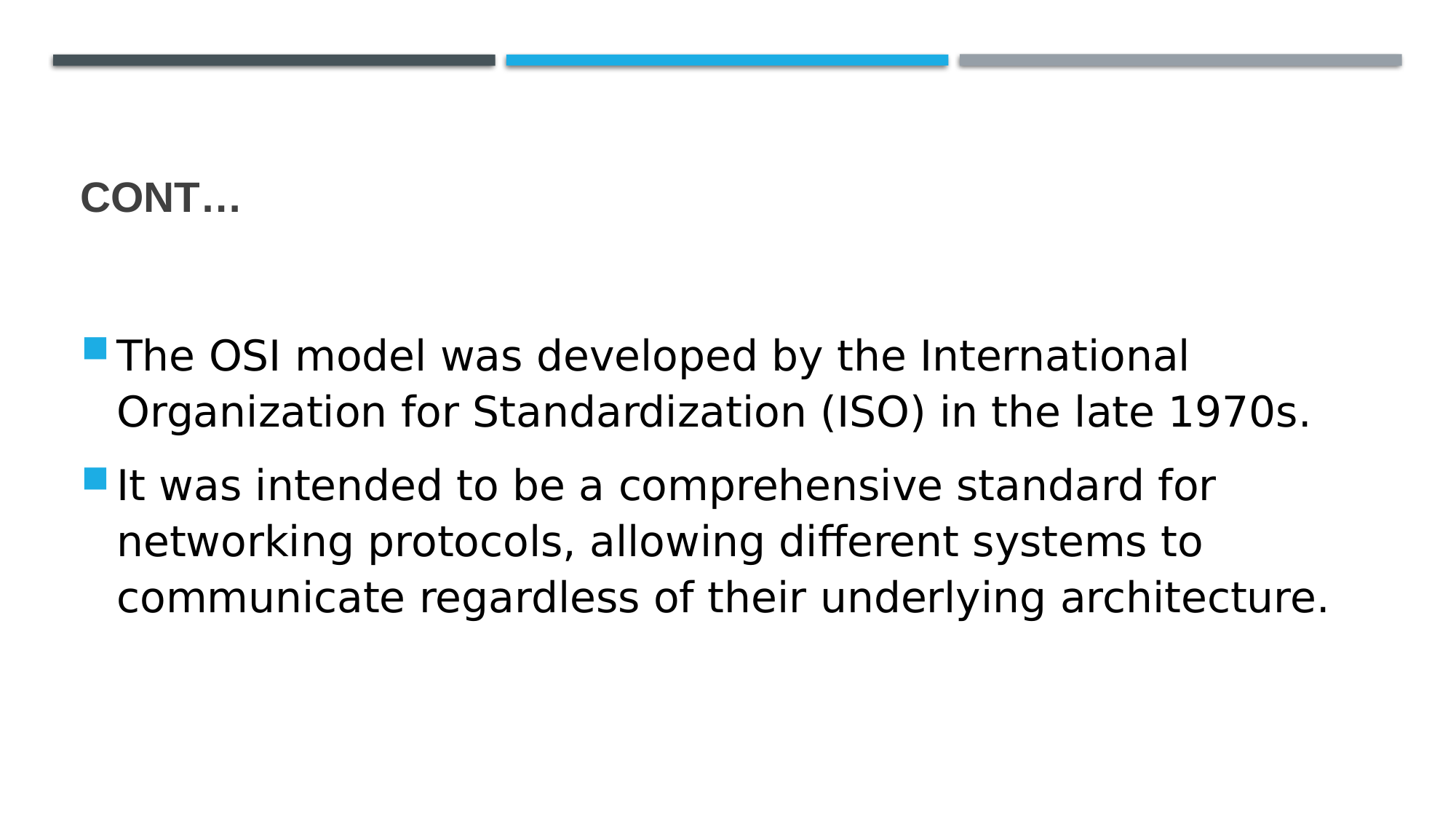

# CONT…
The OSI model was developed by the International Organization for Standardization (ISO) in the late 1970s.
It was intended to be a comprehensive standard for networking protocols, allowing different systems to communicate regardless of their underlying architecture.